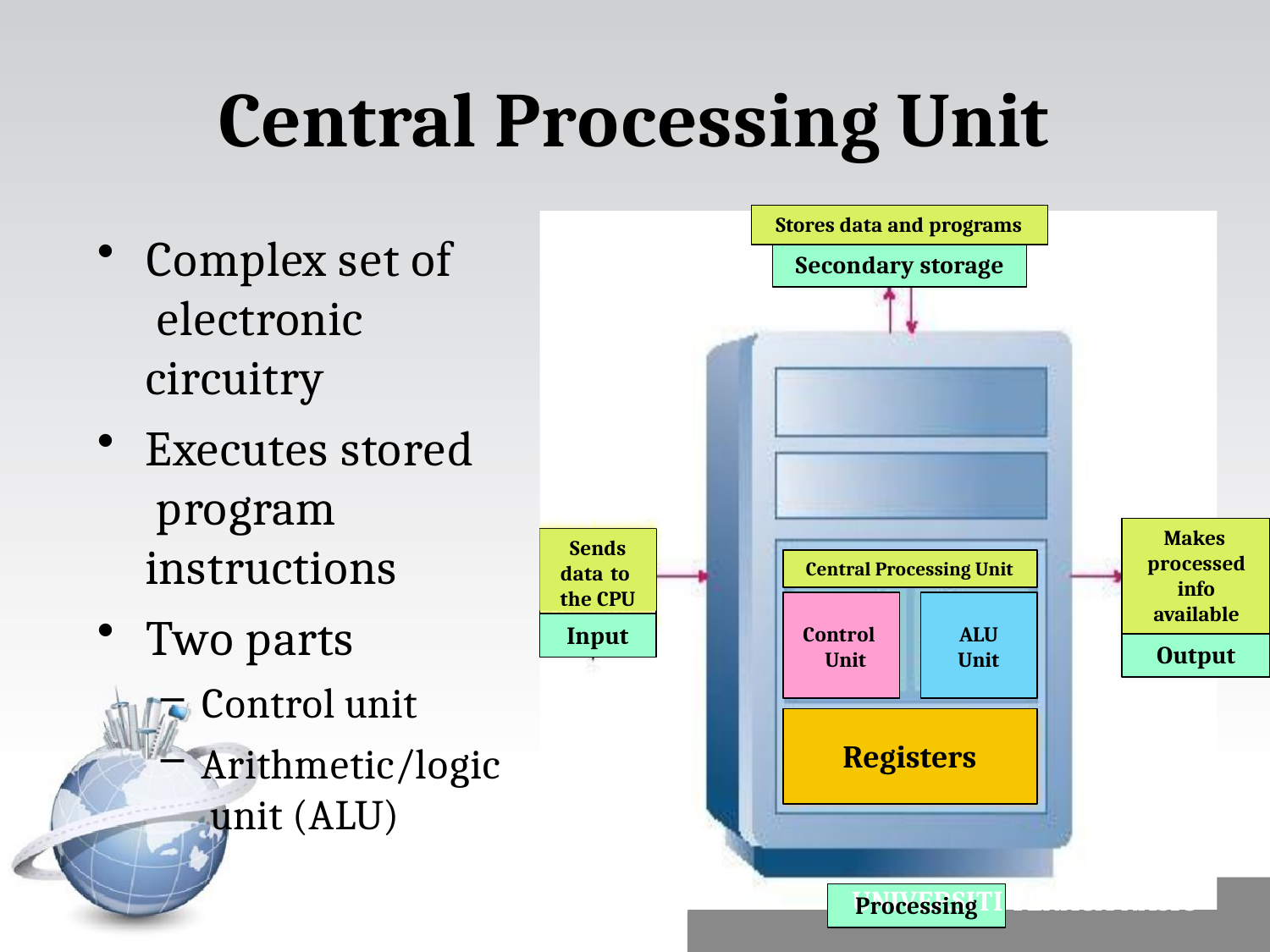

# Central Processing Unit

Stores data and programs

Complex set of  electronic  circuitry
Executes stored  program  instructions
Two parts
Control unit
Arithmetic/logic  unit (ALU)

Secondary storage

Makes  processed  info  available
Sends  data to  the CPU

Central Processing Unit

Control  Unit

ALU
Unit

Input

Output

Registers
UNIVERSITI TENAGA NASIO
Processing